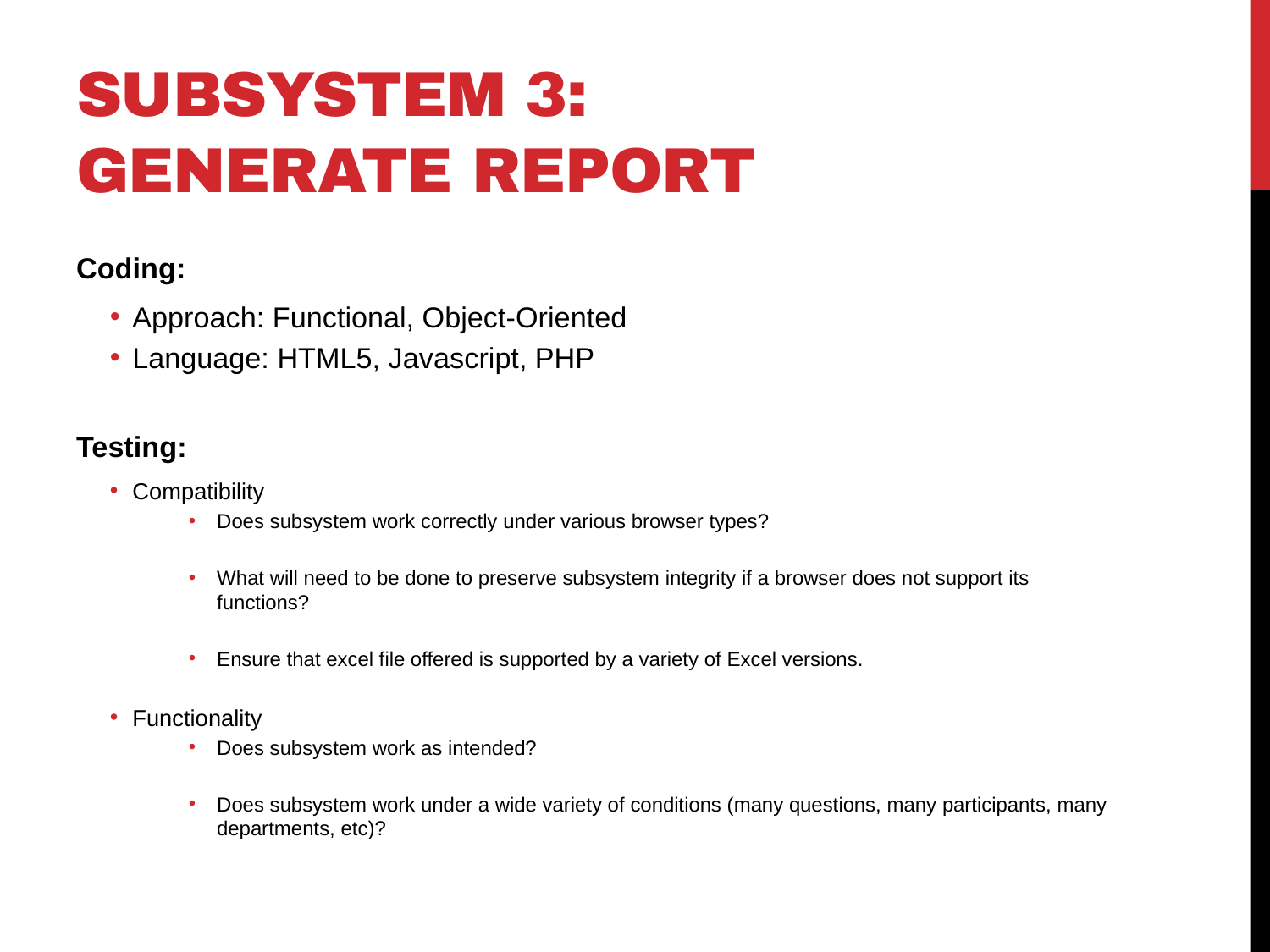

# Subsystem 3: Generate report
Coding:
Approach: Functional, Object-Oriented
Language: HTML5, Javascript, PHP

Testing:
Compatibility
Does subsystem work correctly under various browser types?

What will need to be done to preserve subsystem integrity if a browser does not support its functions?

Ensure that excel file offered is supported by a variety of Excel versions.

Functionality
Does subsystem work as intended?

Does subsystem work under a wide variety of conditions (many questions, many participants, many departments, etc)?